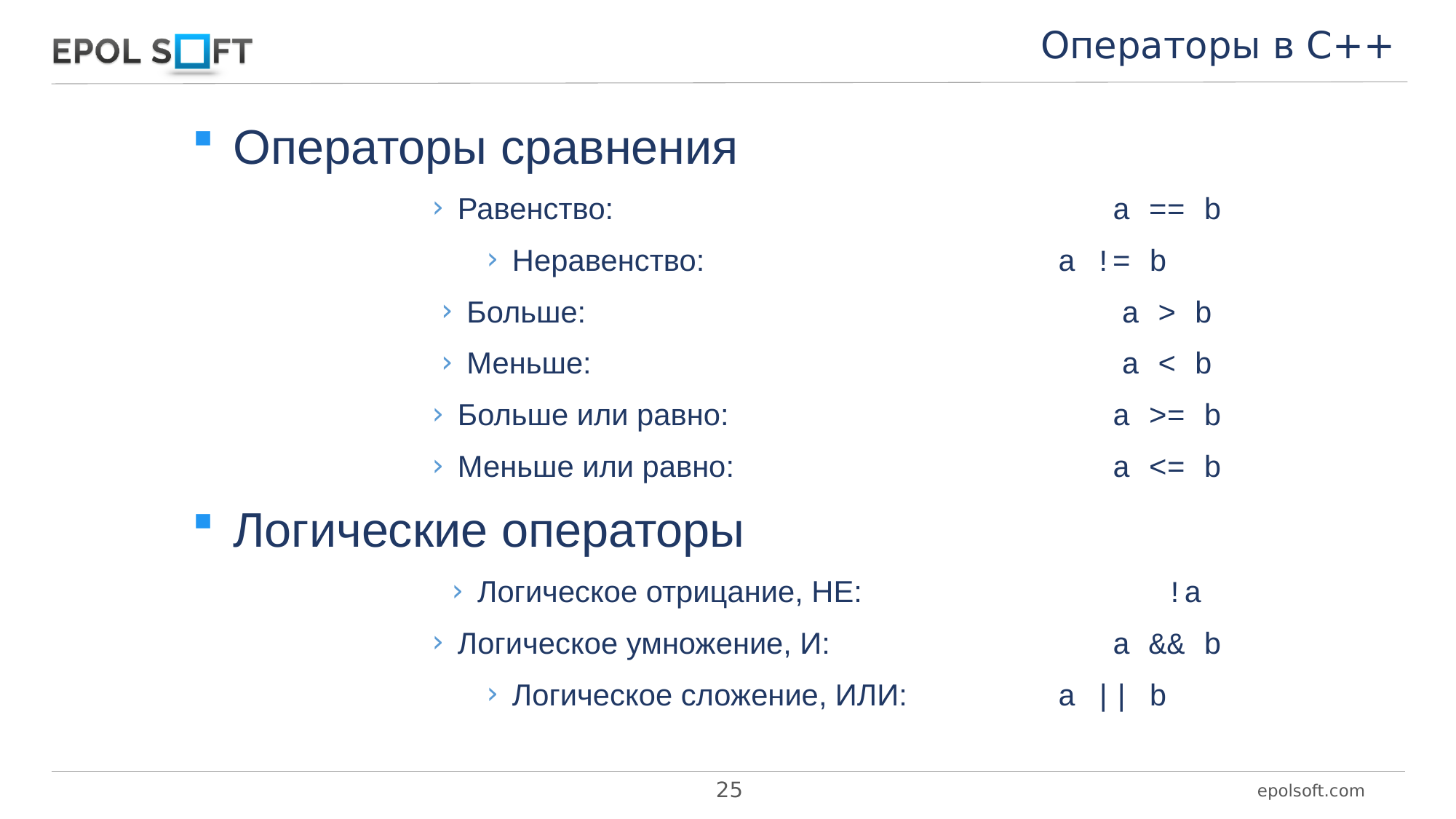

Операторы в С++
Операторы сравнения
Равенство: 					a == b
Неравенство: 				a != b
Больше: 					a > b
Меньше: 					a < b
Больше или равно: 				a >= b
Меньше или равно: 				a <= b
Логические операторы
Логическое отрицание, НЕ: 			    !a
Логическое умножение, И: 			a && b
Логическое сложение, ИЛИ: 		a || b

25